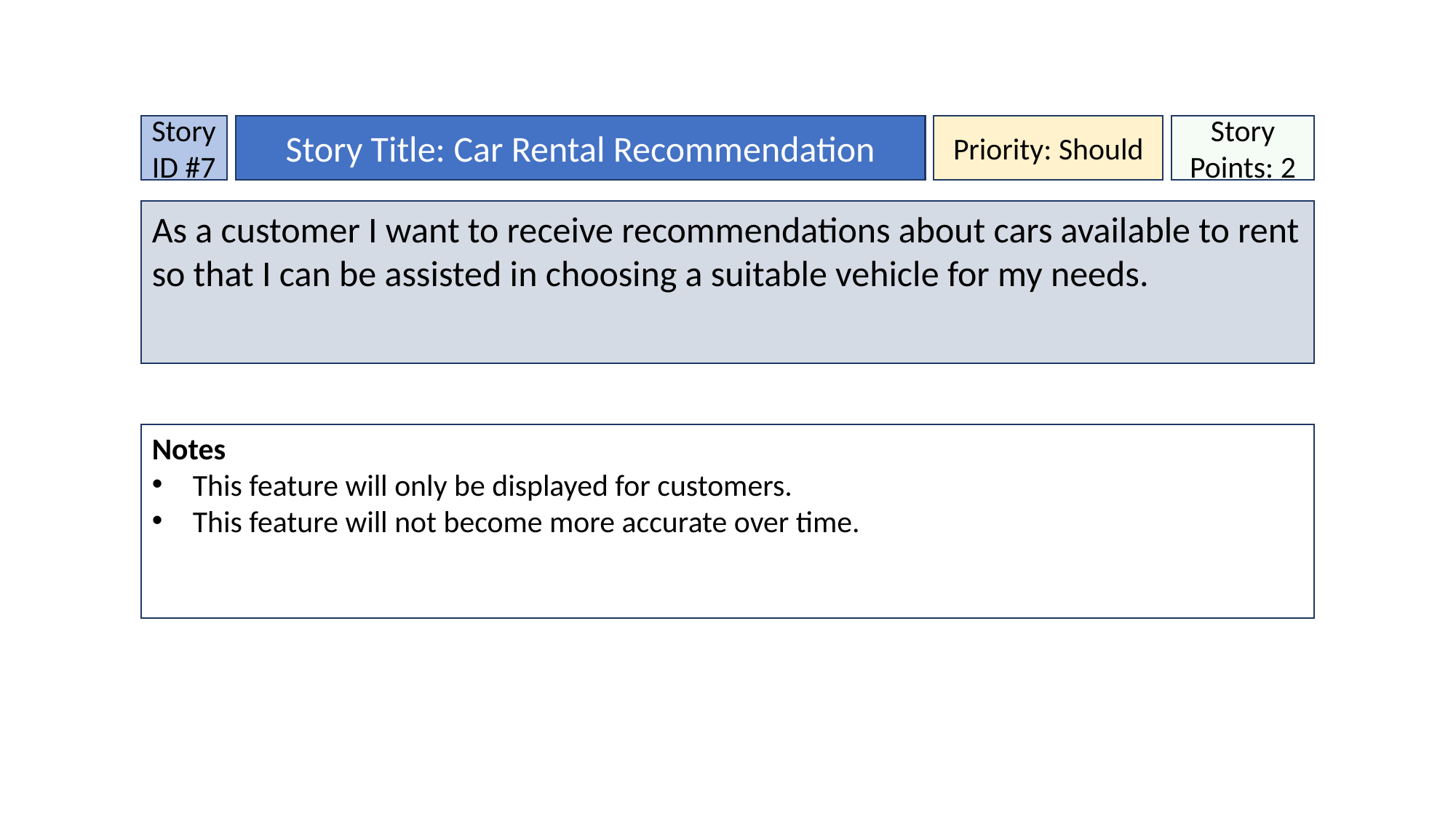

Story ID #7
Story Title: Car Rental Recommendation
Priority: Should
Story Points: 2
As a customer I want to receive recommendations about cars available to rent so that I can be assisted in choosing a suitable vehicle for my needs.
Notes
This feature will only be displayed for customers.
This feature will not become more accurate over time.